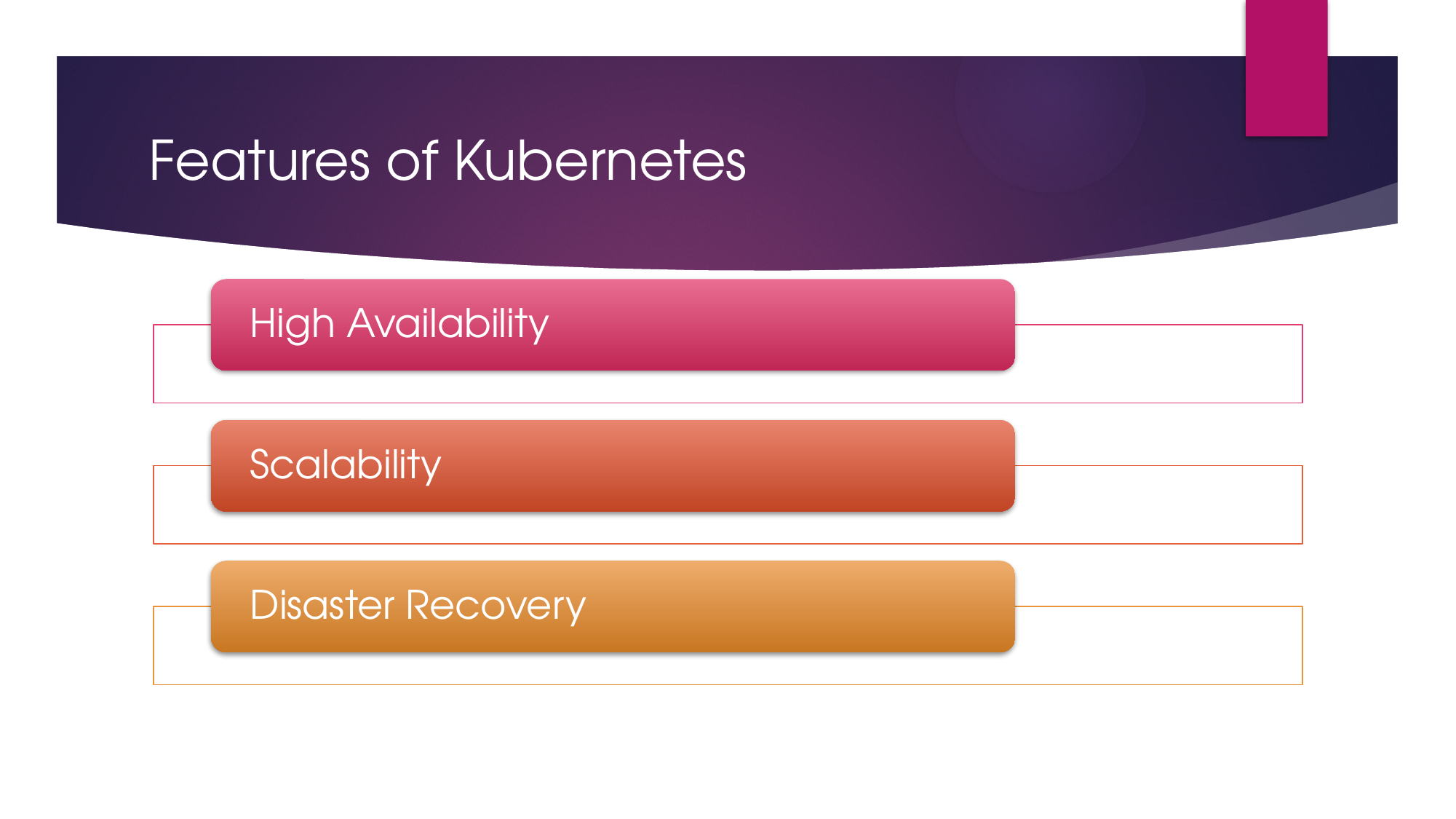

# Features of Kubernetes
High Availability
Scalability
Disaster Recovery